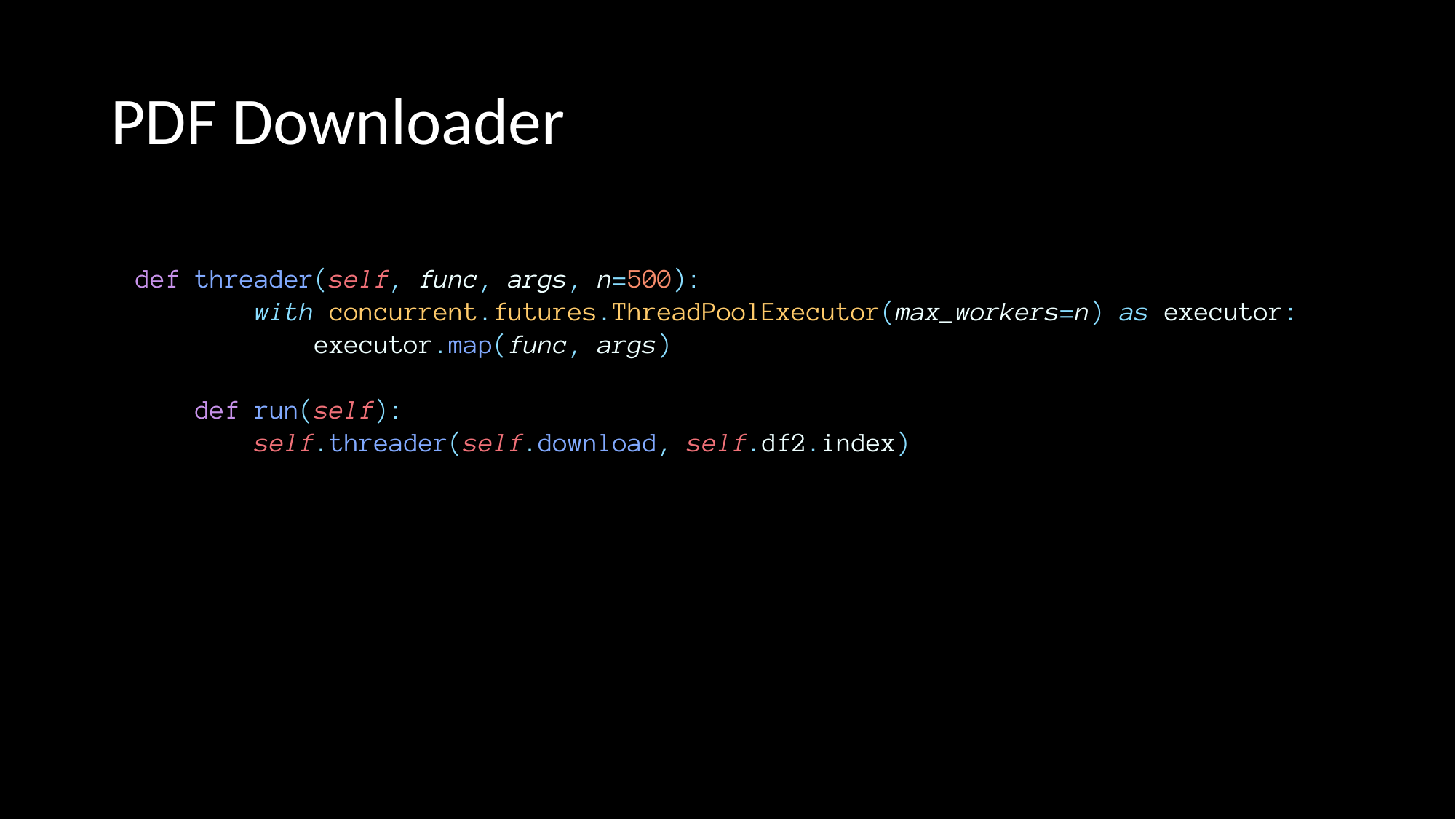

# PDF Downloader
def threader(self, func, args, n=500):
        with concurrent.futures.ThreadPoolExecutor(max_workers=n) as executor:
            executor.map(func, args)
    def run(self):
        self.threader(self.download, self.df2.index)